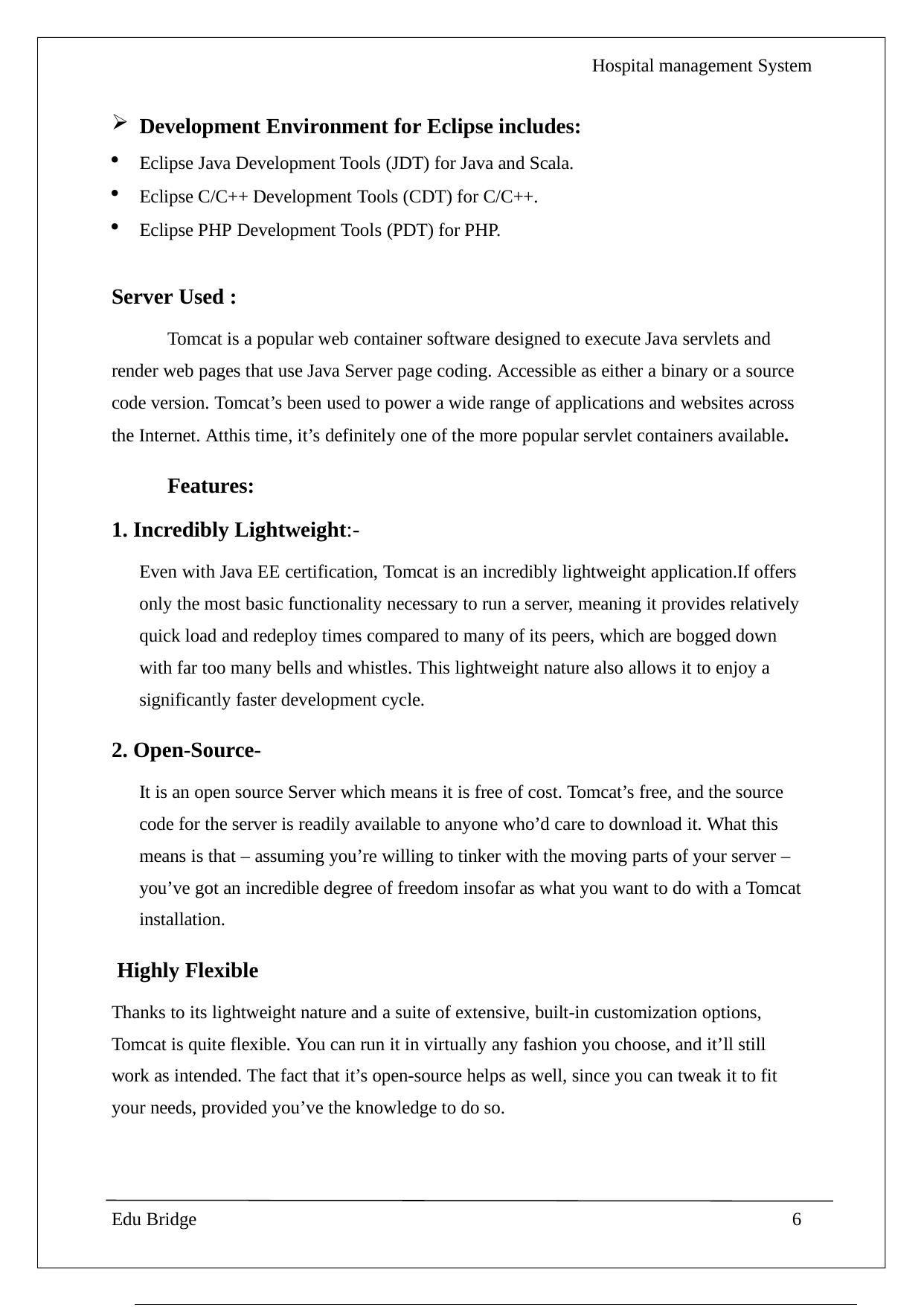

Hospital management System

Development Environment for Eclipse includes:
Eclipse Java Development Tools (JDT) for Java and Scala.
Eclipse C/C++ Development Tools (CDT) for C/C++.
Eclipse PHP Development Tools (PDT) for PHP.

Server Used :
Tomcat is a popular web container software designed to execute Java servlets and  render web pages that use Java Server page coding. Accessible as either a binary or a source  code version. Tomcat’s been used to power a wide range of applications and websites across  the Internet. Atthis time, it’s definitely one of the more popular servlet containers available.

Features:
Incredibly Lightweight:-
Even with Java EE certification, Tomcat is an incredibly lightweight application.If offers  only the most basic functionality necessary to run a server, meaning it provides relatively  quick load and redeploy times compared to many of its peers, which are bogged down  with far too many bells and whistles. This lightweight nature also allows it to enjoy a  significantly faster development cycle.

Open-Source-
It is an open source Server which means it is free of cost. Tomcat’s free, and the source  code for the server is readily available to anyone who’d care to download it. What this  means is that – assuming you’re willing to tinker with the moving parts of your server –  you’ve got an incredible degree of freedom insofar as what you want to do with a Tomcat  installation.

Highly Flexible
Thanks to its lightweight nature and a suite of extensive, built-in customization options,  Tomcat is quite flexible. You can run it in virtually any fashion you choose, and it’ll still  work as intended. The fact that it’s open-source helps as well, since you can tweak it to fit  your needs, provided you’ve the knowledge to do so.

Edu Bridge
6